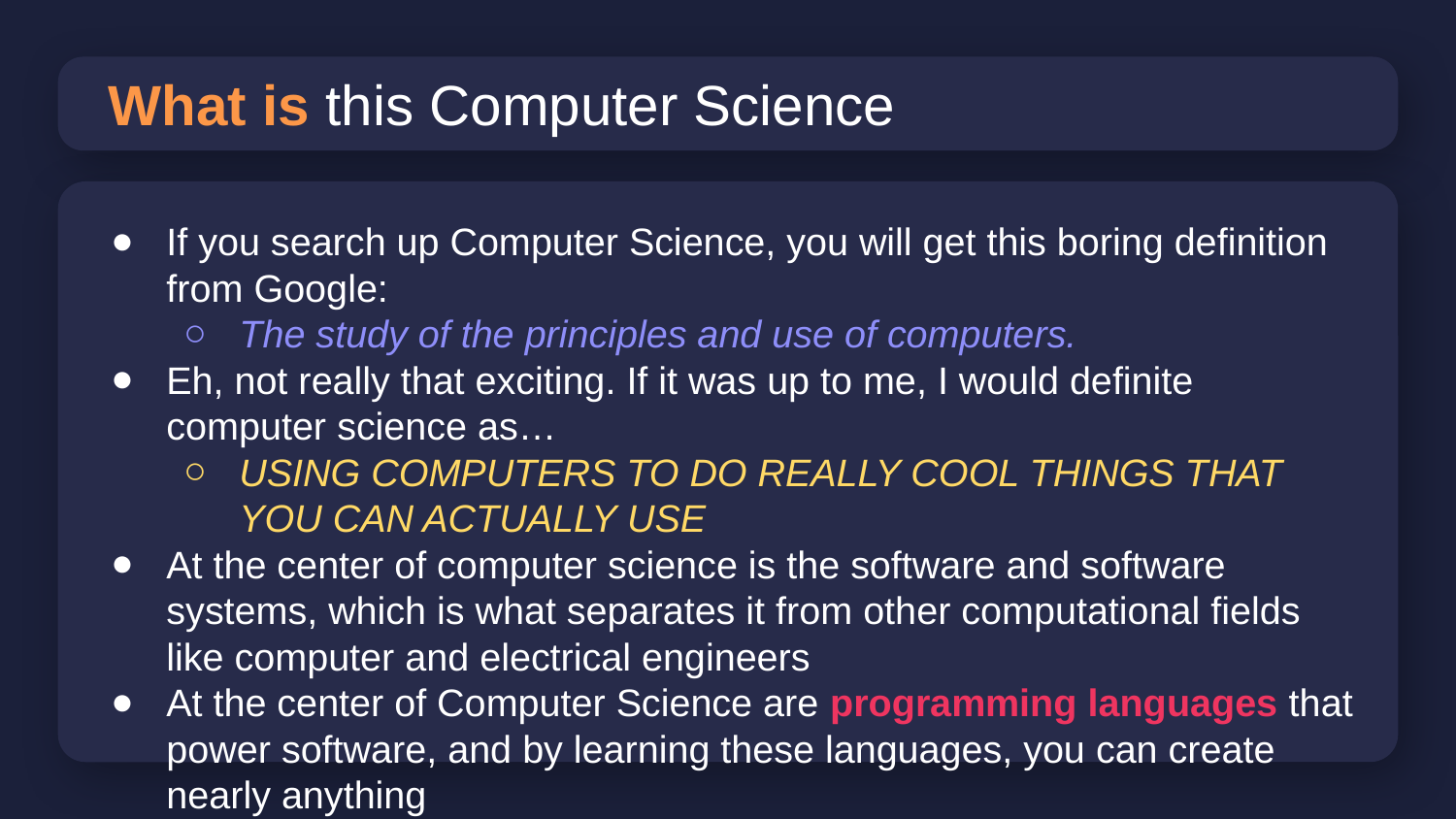

# What is this Computer Science
If you search up Computer Science, you will get this boring definition from Google:
The study of the principles and use of computers.
Eh, not really that exciting. If it was up to me, I would definite computer science as…
USING COMPUTERS TO DO REALLY COOL THINGS THAT YOU CAN ACTUALLY USE
At the center of computer science is the software and software systems, which is what separates it from other computational fields like computer and electrical engineers
At the center of Computer Science are programming languages that power software, and by learning these languages, you can create nearly anything